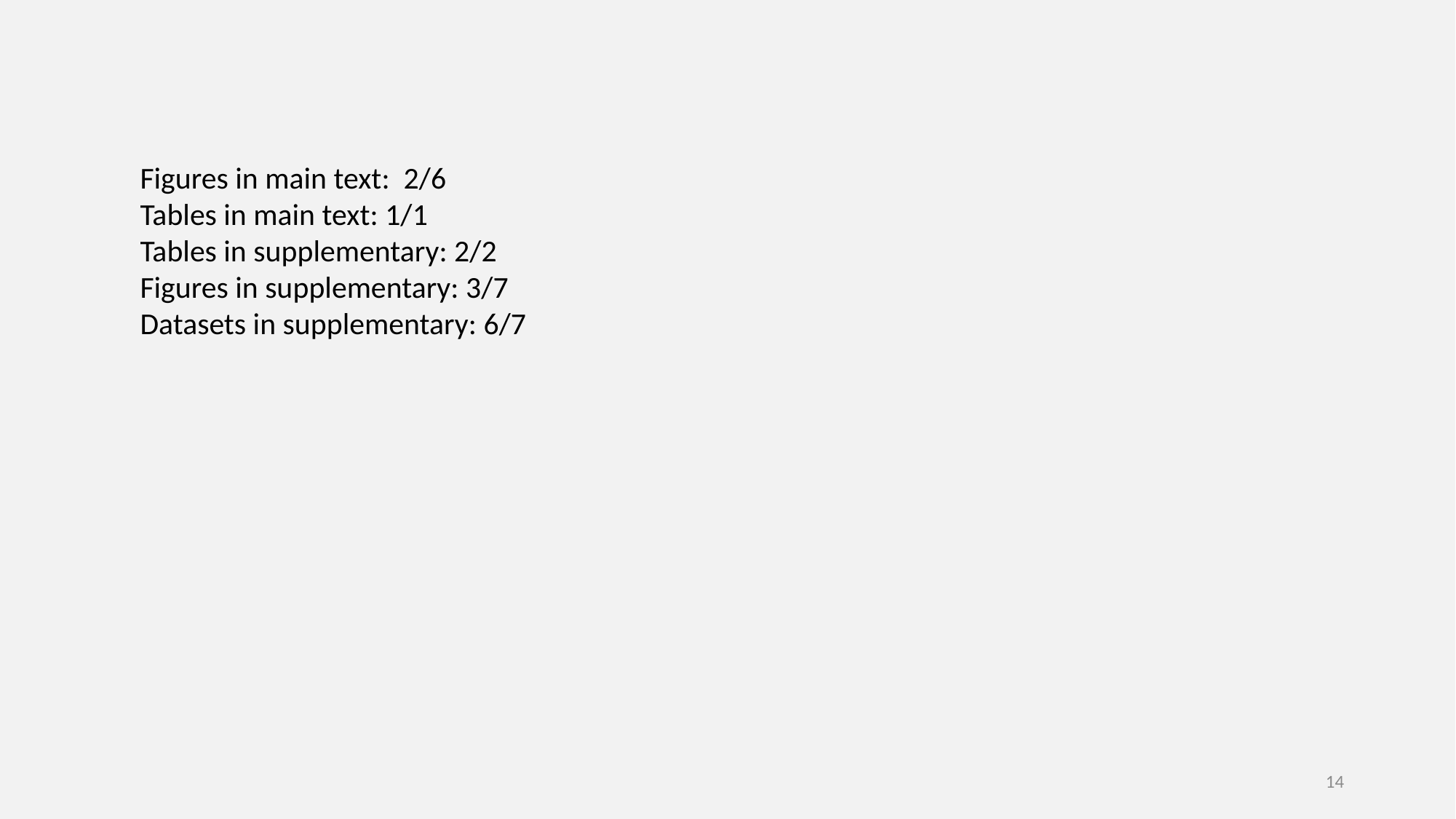

Figures in main text:  2/6
Tables in main text: 1/1
Tables in supplementary: 2/2
Figures in supplementary: 3/7
Datasets in supplementary: 6/7
14